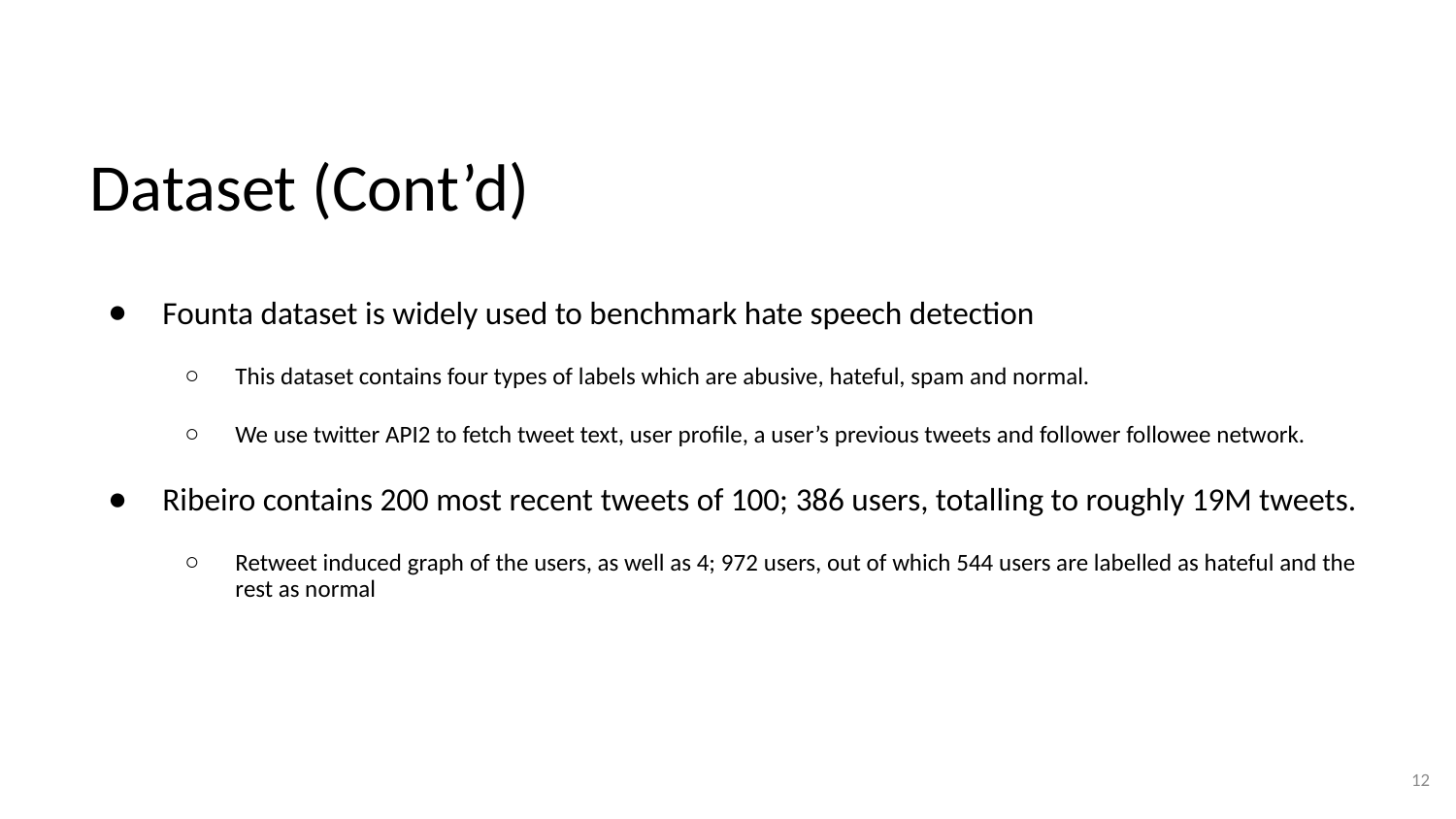

# Dataset (Cont’d)
Founta dataset is widely used to benchmark hate speech detection
This dataset contains four types of labels which are abusive, hateful, spam and normal.
We use twitter API2 to fetch tweet text, user profile, a user’s previous tweets and follower followee network.

Ribeiro contains 200 most recent tweets of 100; 386 users, totalling to roughly 19M tweets.
Retweet induced graph of the users, as well as 4; 972 users, out of which 544 users are labelled as hateful and the rest as normal
12